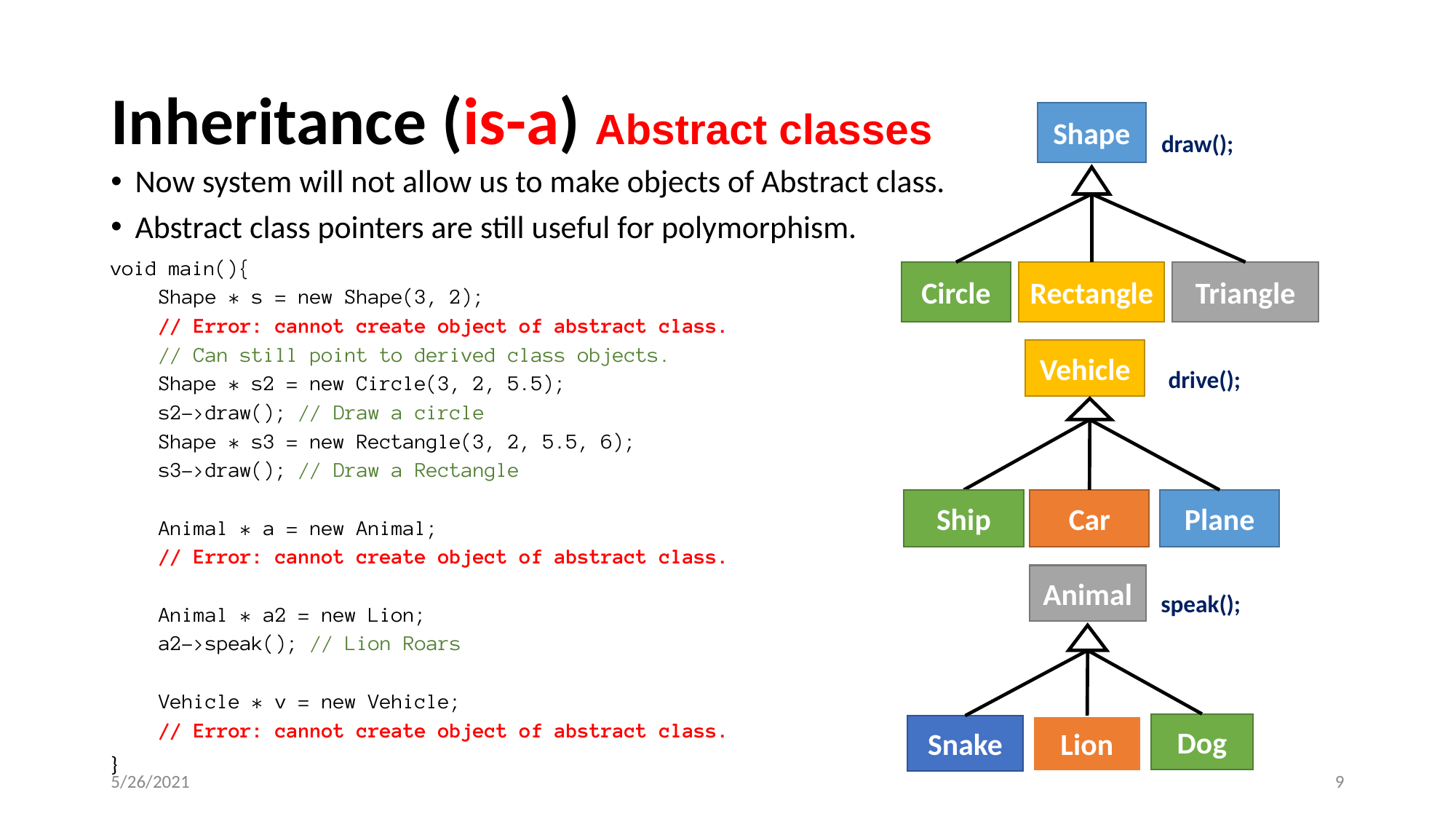

# Inheritance (is-a) Abstract classes
Shape
Circle

Rectangle
Triangle
draw();
Now system will not allow us to make objects of Abstract class.
Abstract class pointers are still useful for polymorphism.
void main(){
Shape * s = new Shape(3, 2);
// Error: cannot create object of abstract class.
// Can still point to derived class objects.
Shape * s2 = new Circle(3, 2, 5.5);
s2->draw(); // Draw a circle
Shape * s3 = new Rectangle(3, 2, 5.5, 6);
s3->draw(); // Draw a Rectangle

Animal * a = new Animal;
// Error: cannot create object of abstract class.

Animal * a2 = new Lion;
a2->speak(); // Lion Roars

Vehicle * v = new Vehicle;
// Error: cannot create object of abstract class.
}
Vehicle
Car

Plane
Ship
drive();
Animal
Snake

Lion
Dog
speak();
5/26/2021
9